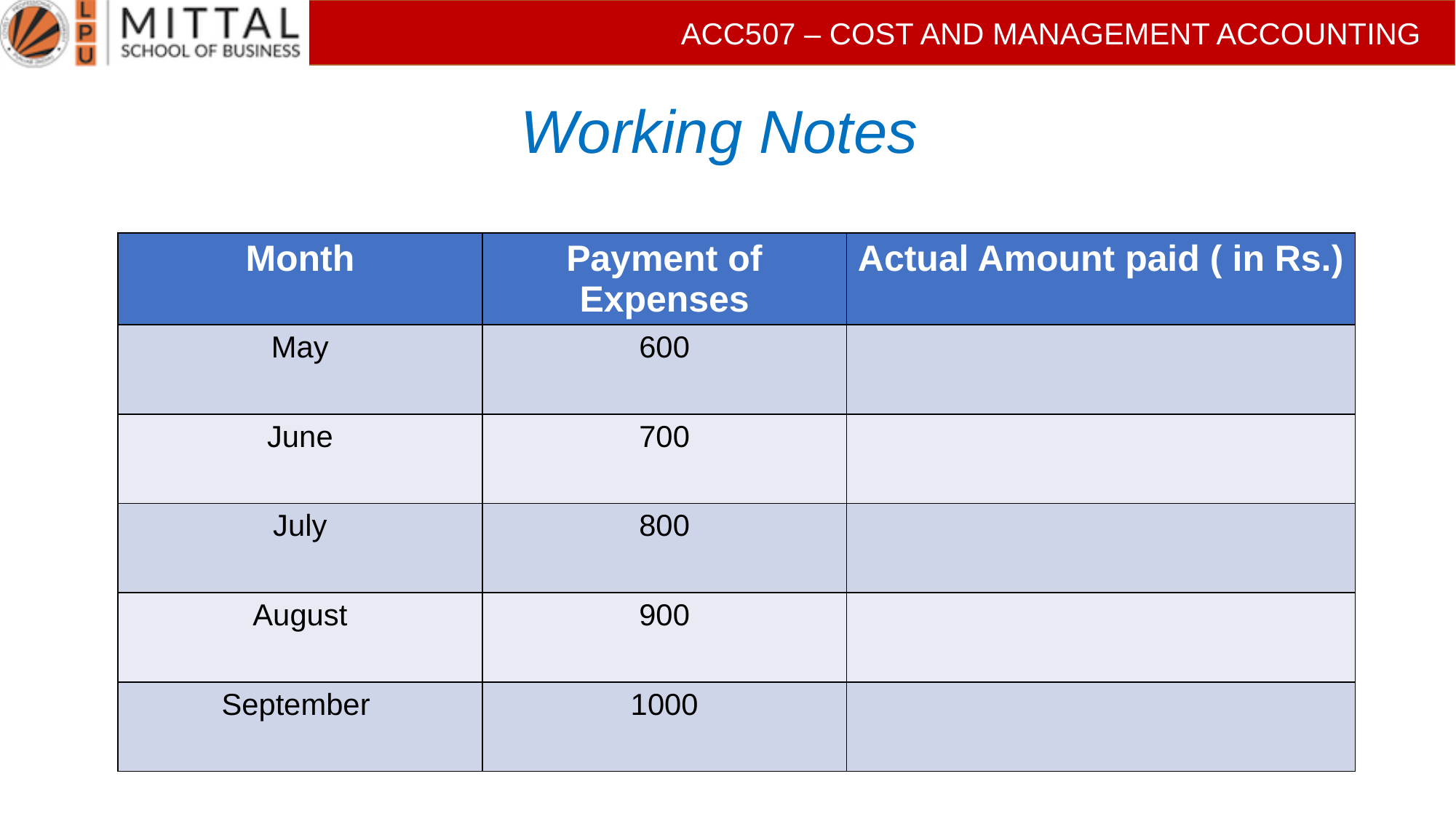

# Working Notes
| Month | Payment of Expenses | Actual Amount paid ( in Rs.) |
| --- | --- | --- |
| May | 600 |  |
| June | 700 |  |
| July | 800 |  |
| August | 900 |  |
| September | 1000 |  |